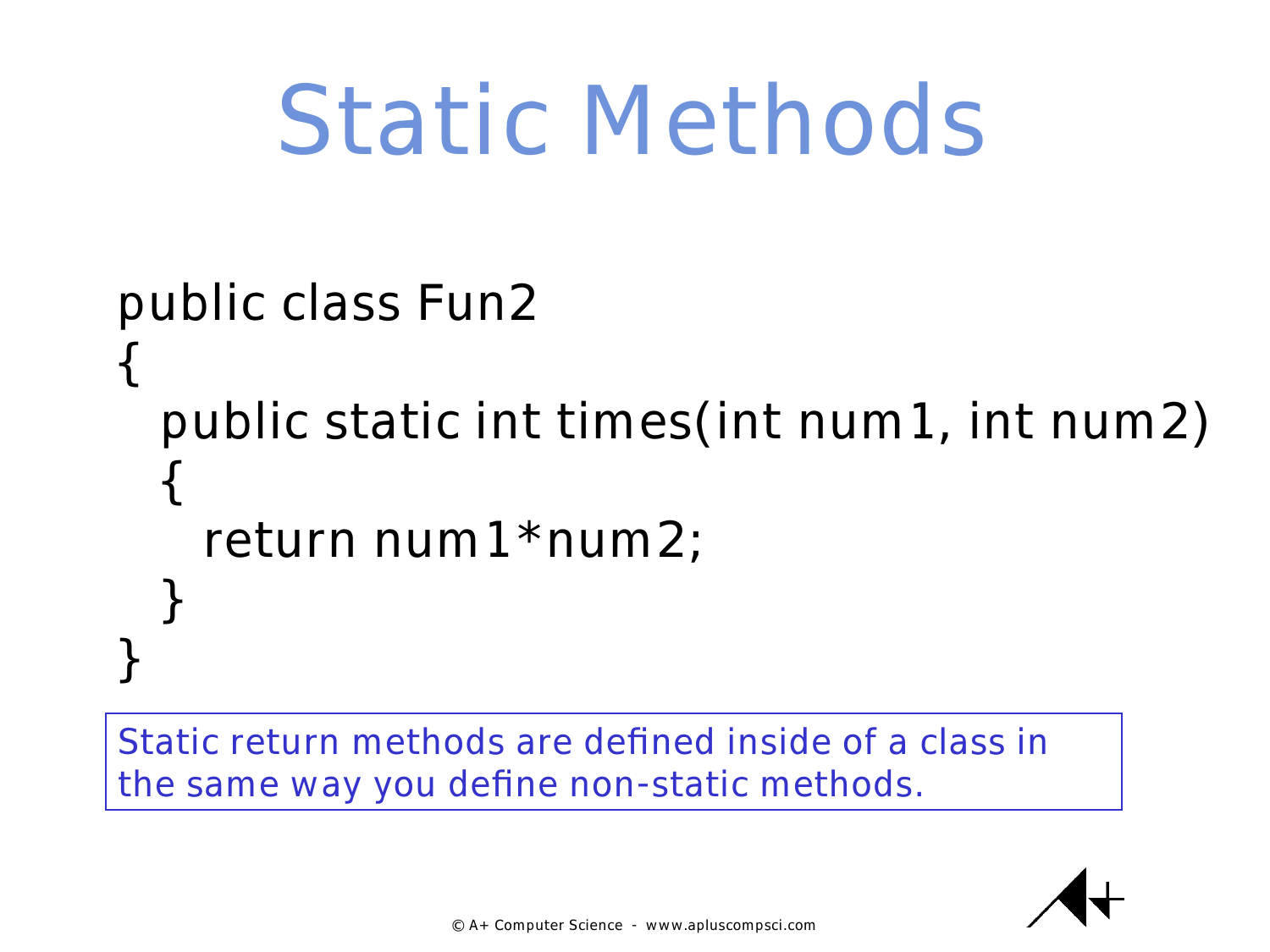

Static Methods
public class Fun2
{
   public static int times(int num1, int num2)
   {
      return num1*num2;
   }
}
Static return methods are defined inside of a class in the same way you define non-static methods.

© A+ Computer Science  -  www.apluscompsci.com